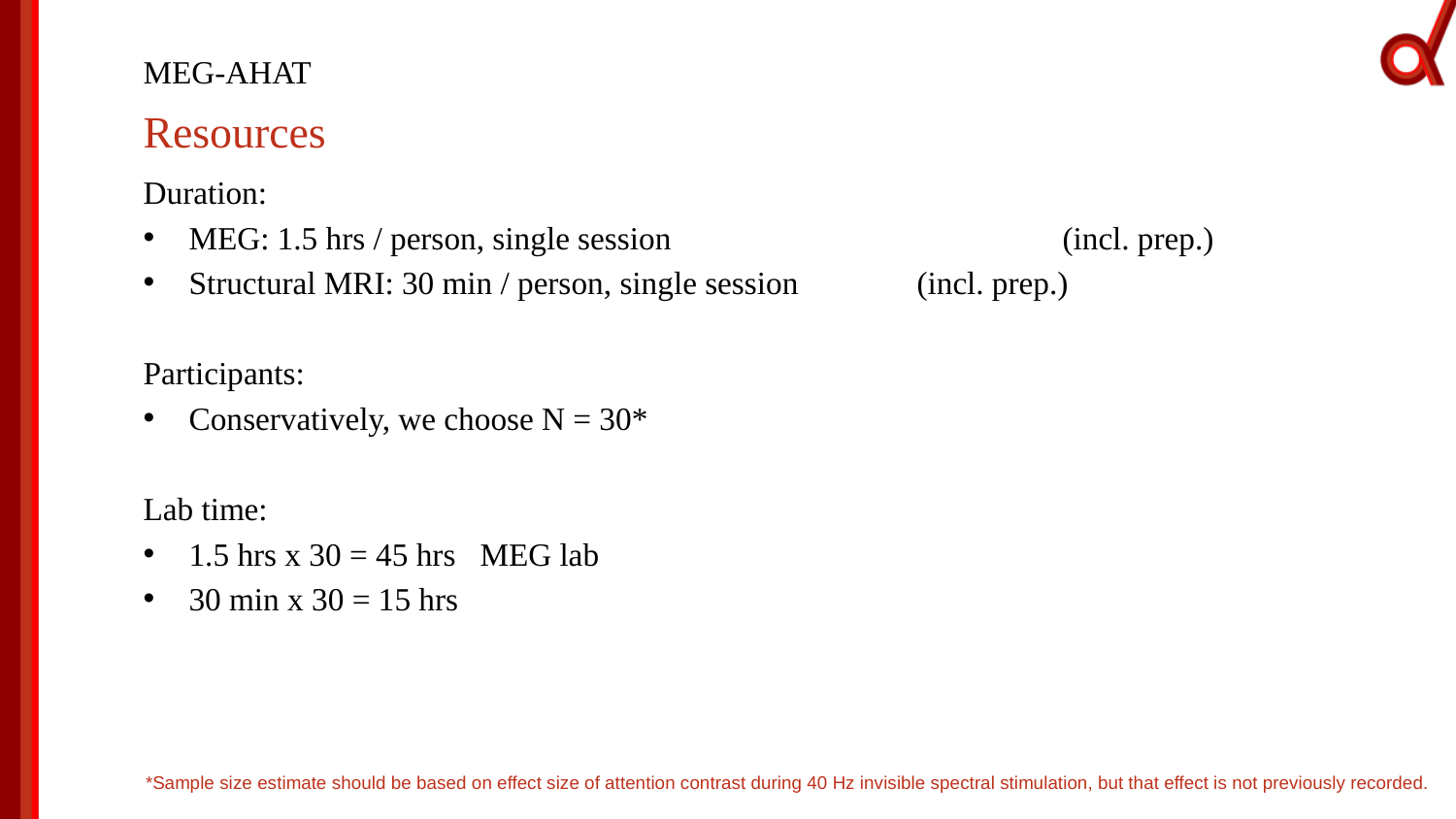

# MEG-AHAT
Resources
Duration:
MEG: 1.5 hrs / person, single session			(incl. prep.)
Structural MRI: 30 min / person, single session	(incl. prep.)

Participants:
Conservatively, we choose N = 30*

Lab time:
1.5 hrs x 30 = 45 hrs 	MEG lab
30 min x 30 = 15 hrs

*Sample size estimate should be based on effect size of attention contrast during 40 Hz invisible spectral stimulation, but that effect is not previously recorded.